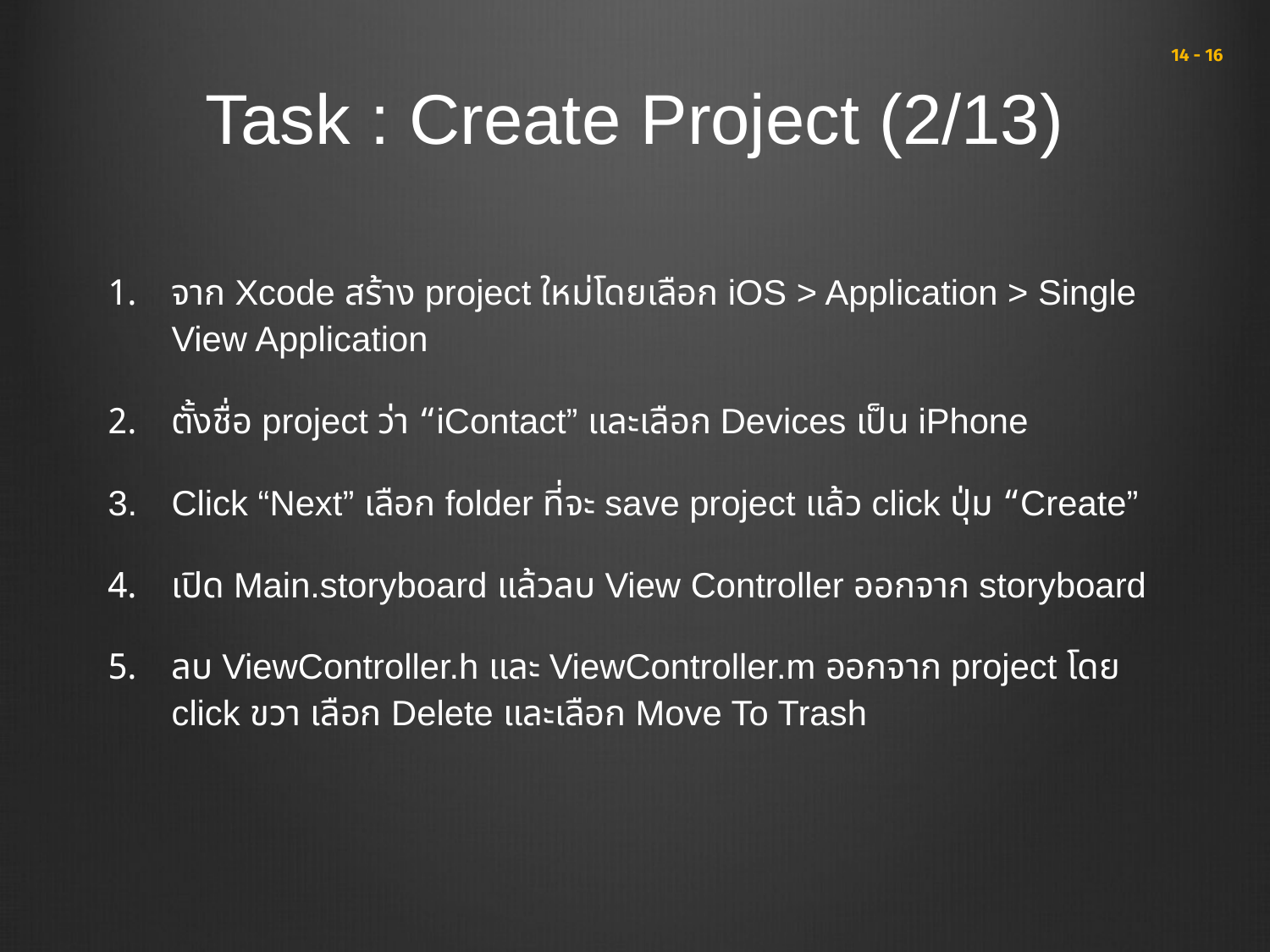

# Task : Create Project (2/13)
 14 - 16
จาก Xcode สร้าง project ใหม่โดยเลือก iOS > Application > Single View Application
ตั้งชื่อ project ว่า “iContact” และเลือก Devices เป็น iPhone
Click “Next” เลือก folder ที่จะ save project แล้ว click ปุ่ม “Create”
เปิด Main.storyboard แล้วลบ View Controller ออกจาก storyboard
ลบ ViewController.h และ ViewController.m ออกจาก project โดย click ขวา เลือก Delete และเลือก Move To Trash